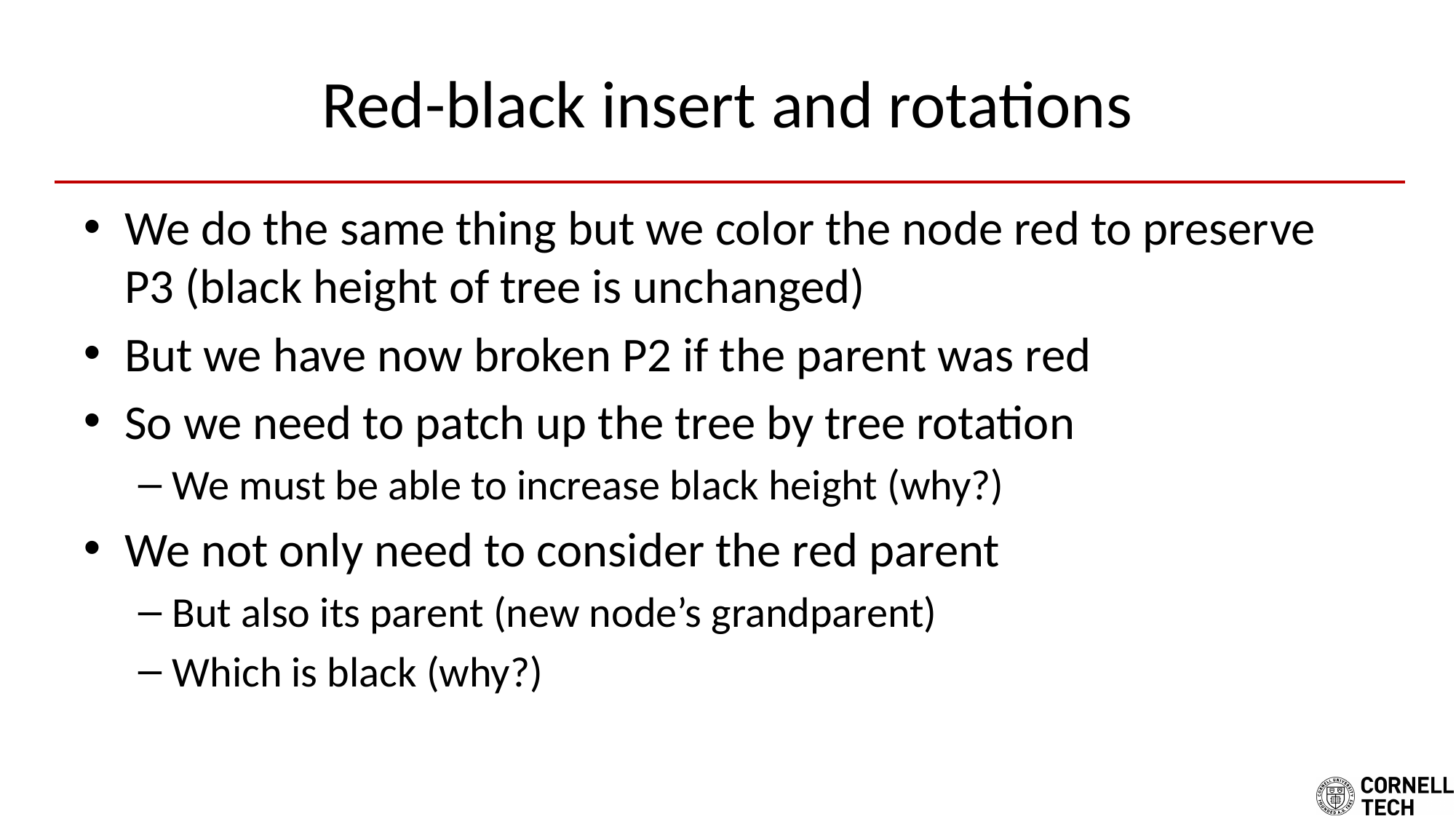

# Red-black insert and rotations
We do the same thing but we color the node red to preserve P3 (black height of tree is unchanged)
But we have now broken P2 if the parent was red
So we need to patch up the tree by tree rotation
We must be able to increase black height (why?)
We not only need to consider the red parent
But also its parent (new node’s grandparent)
Which is black (why?)